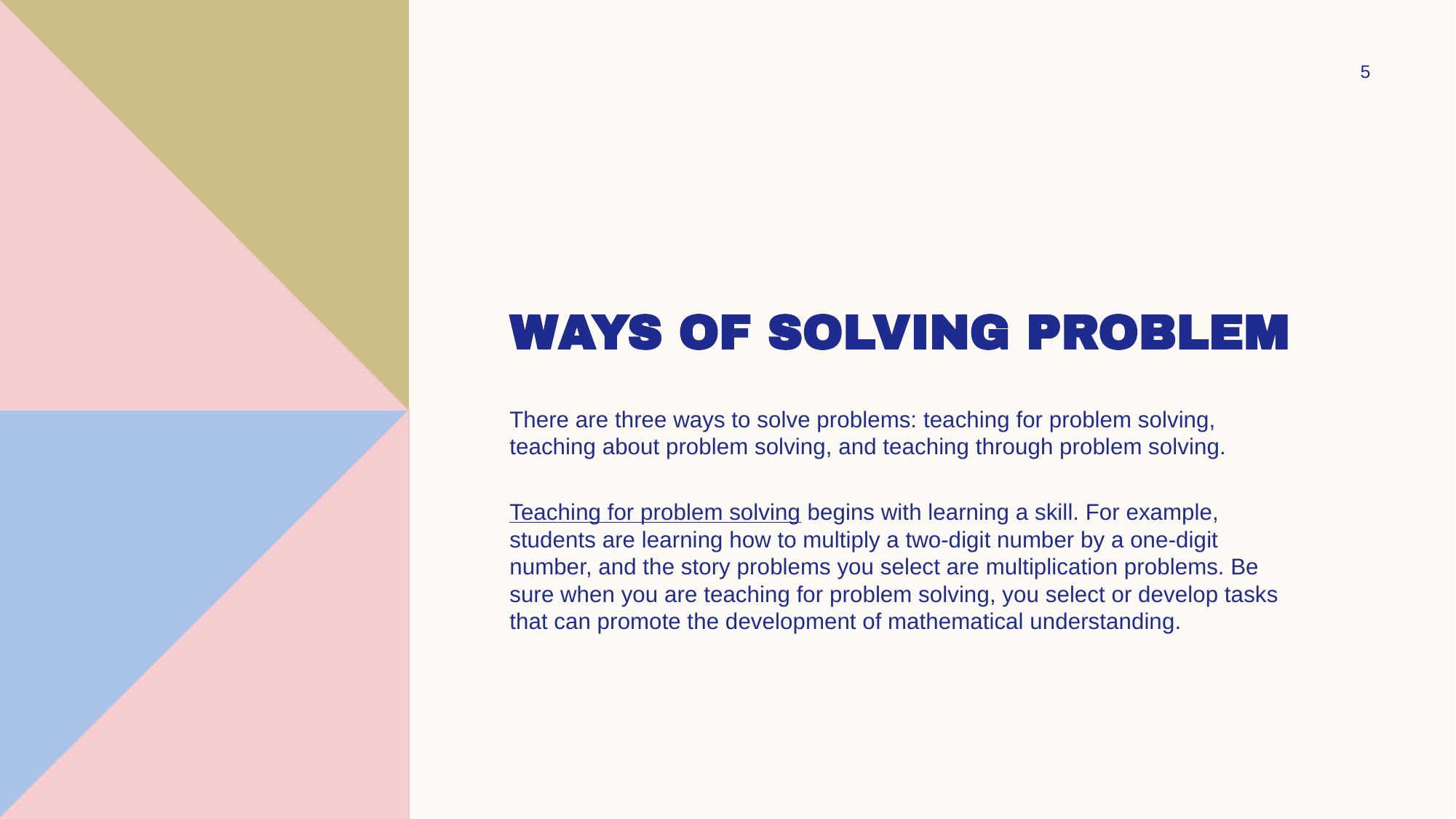

5
# Ways of solving problem
There are three ways to solve problems: teaching for problem solving, teaching about problem solving, and teaching through problem solving.

Teaching for problem solving begins with learning a skill. For example, students are learning how to multiply a two-digit number by a one-digit number, and the story problems you select are multiplication problems. Be sure when you are teaching for problem solving, you select or develop tasks that can promote the development of mathematical understanding.